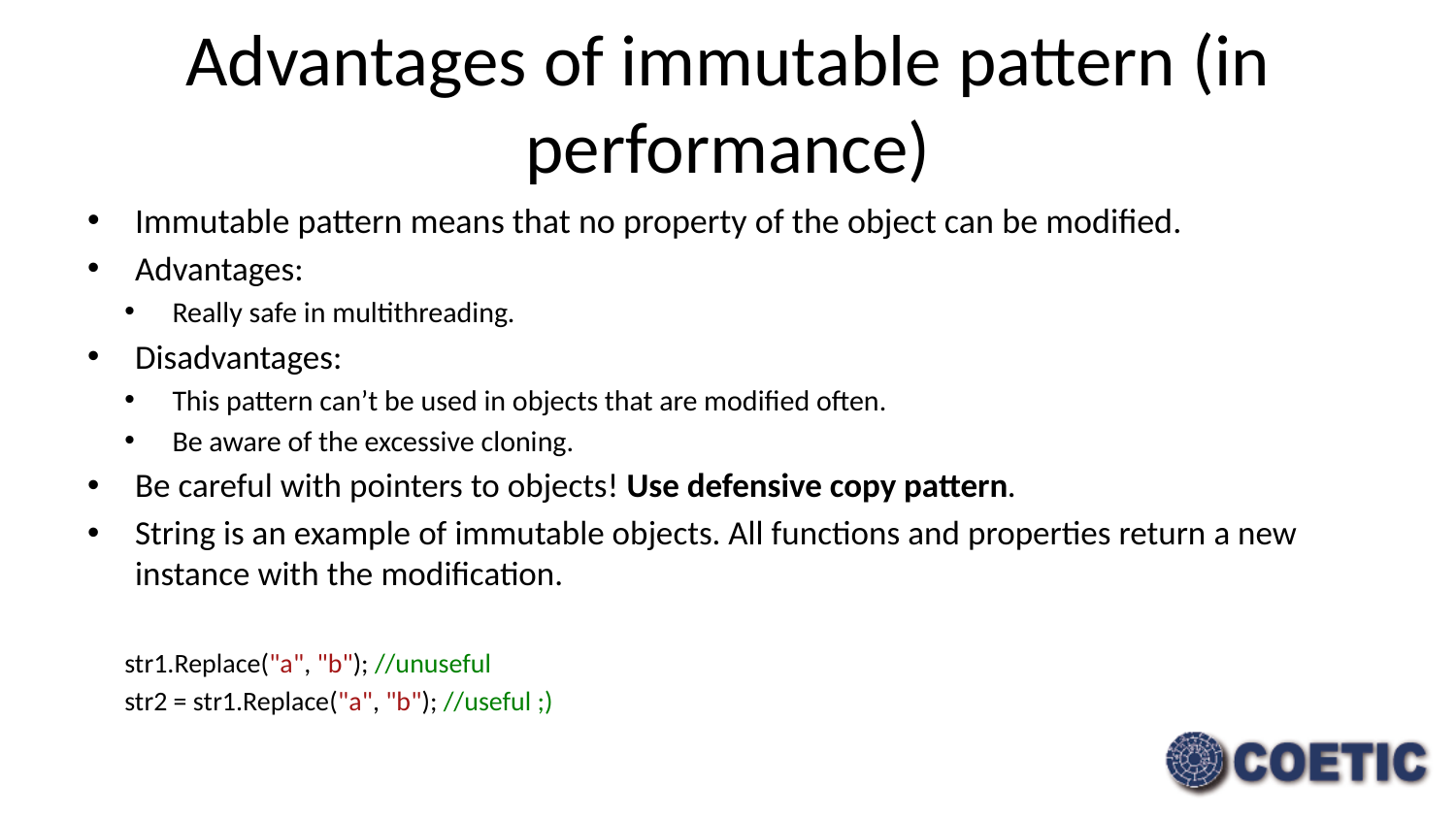

# Advantages of immutable pattern (in performance)
Immutable pattern means that no property of the object can be modified.
Advantages:
Really safe in multithreading.
Disadvantages:
This pattern can’t be used in objects that are modified often.
Be aware of the excessive cloning.
Be careful with pointers to objects! Use defensive copy pattern.
String is an example of immutable objects. All functions and properties return a new instance with the modification.

str1.Replace("a", "b"); //unuseful
str2 = str1.Replace("a", "b"); //useful ;)